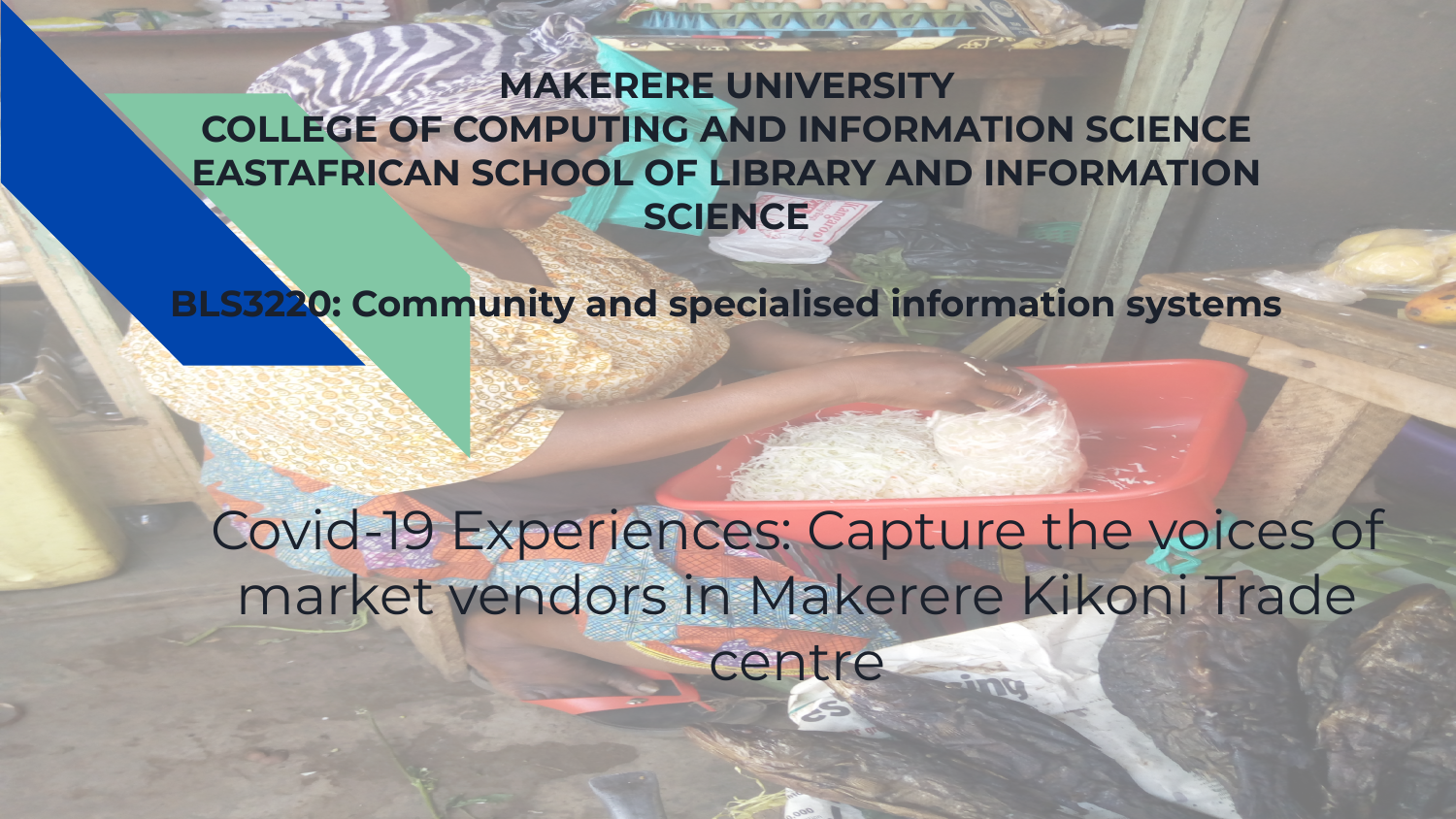

# MAKERERE UNIVERSITY COLLEGE OF COMPUTING AND INFORMATION SCIENCE EASTAFRICAN SCHOOL OF LIBRARY AND INFORMATION SCIENCE BLS3220: Community and specialised information systems
Covid-19 Experiences: Capture the voices of market vendors in Makerere Kikoni Trade centre